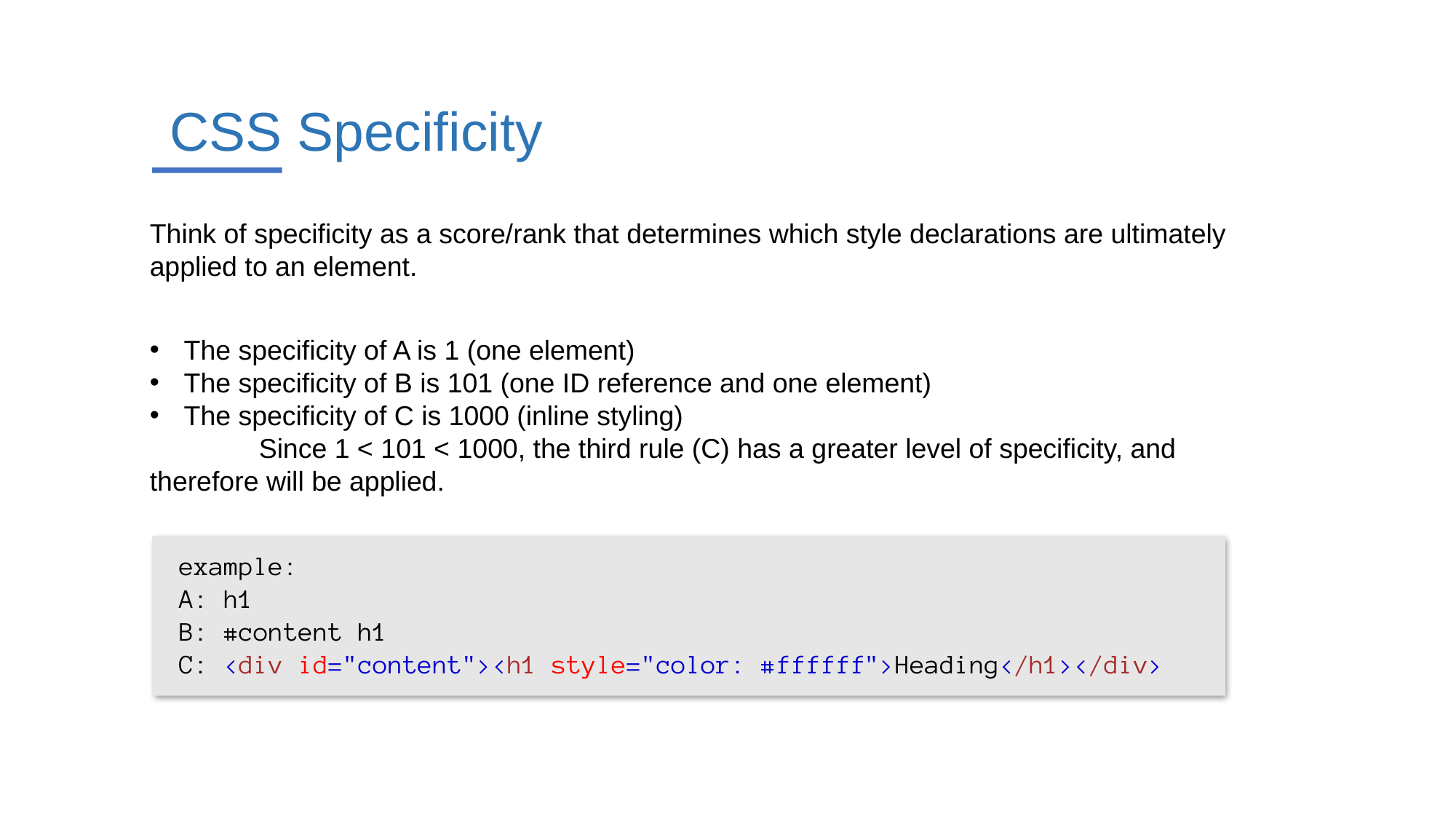

CSS Specificity

Think of specificity as a score/rank that determines which style declarations are ultimately applied to an element.
The specificity of A is 1 (one element)
The specificity of B is 101 (one ID reference and one element)
The specificity of C is 1000 (inline styling)
	Since 1 < 101 < 1000, the third rule (C) has a greater level of specificity, and therefore will be applied.

example:
A: h1
B: #content h1
C: <div id="content"><h1 style="color: #ffffff">Heading</h1></div>